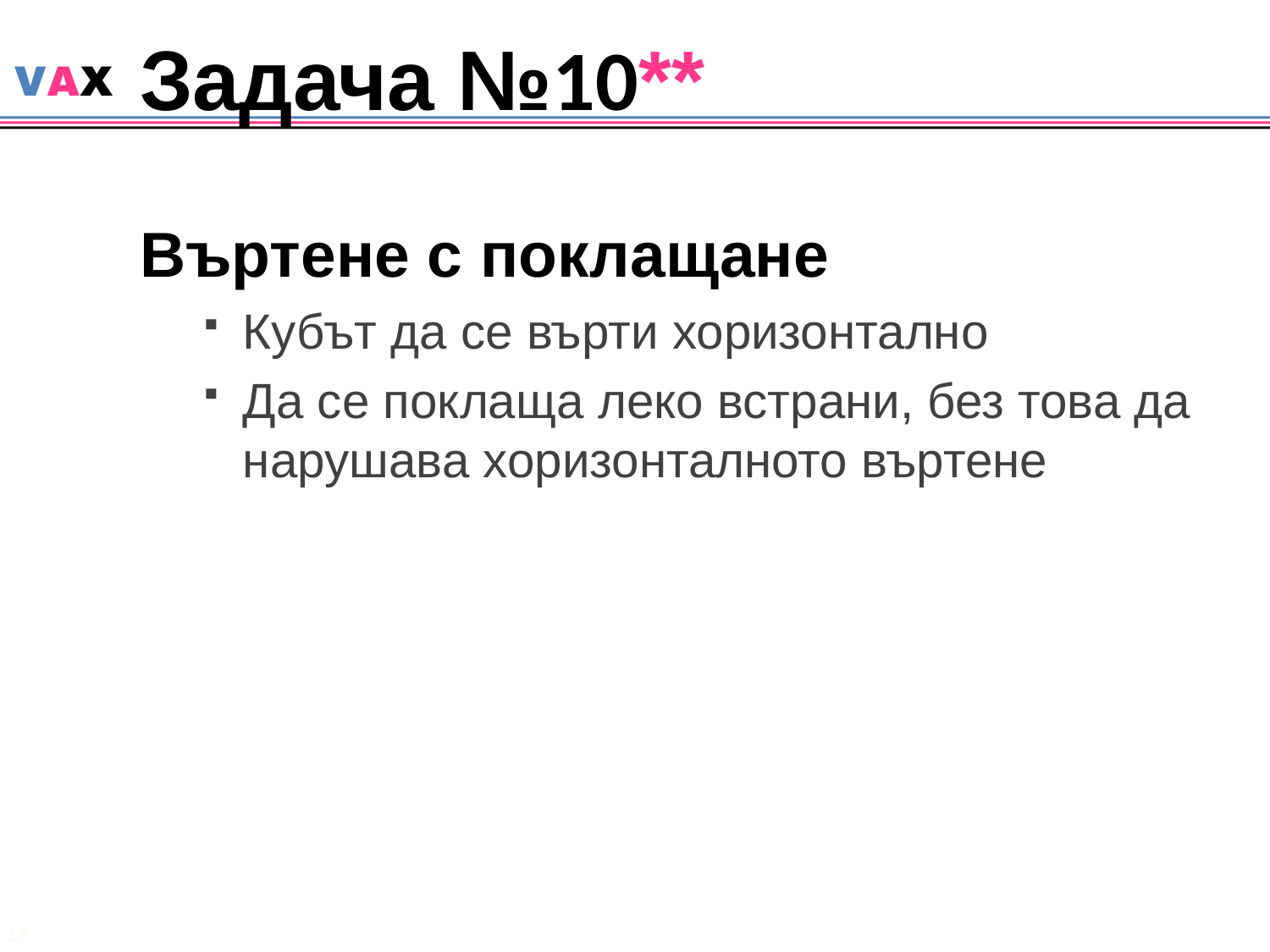

# Задача №10**
Въртене с поклащане
Кубът да се върти хоризонтално
Да се поклаща леко встрани, без това да нарушава хоризонталното въртене